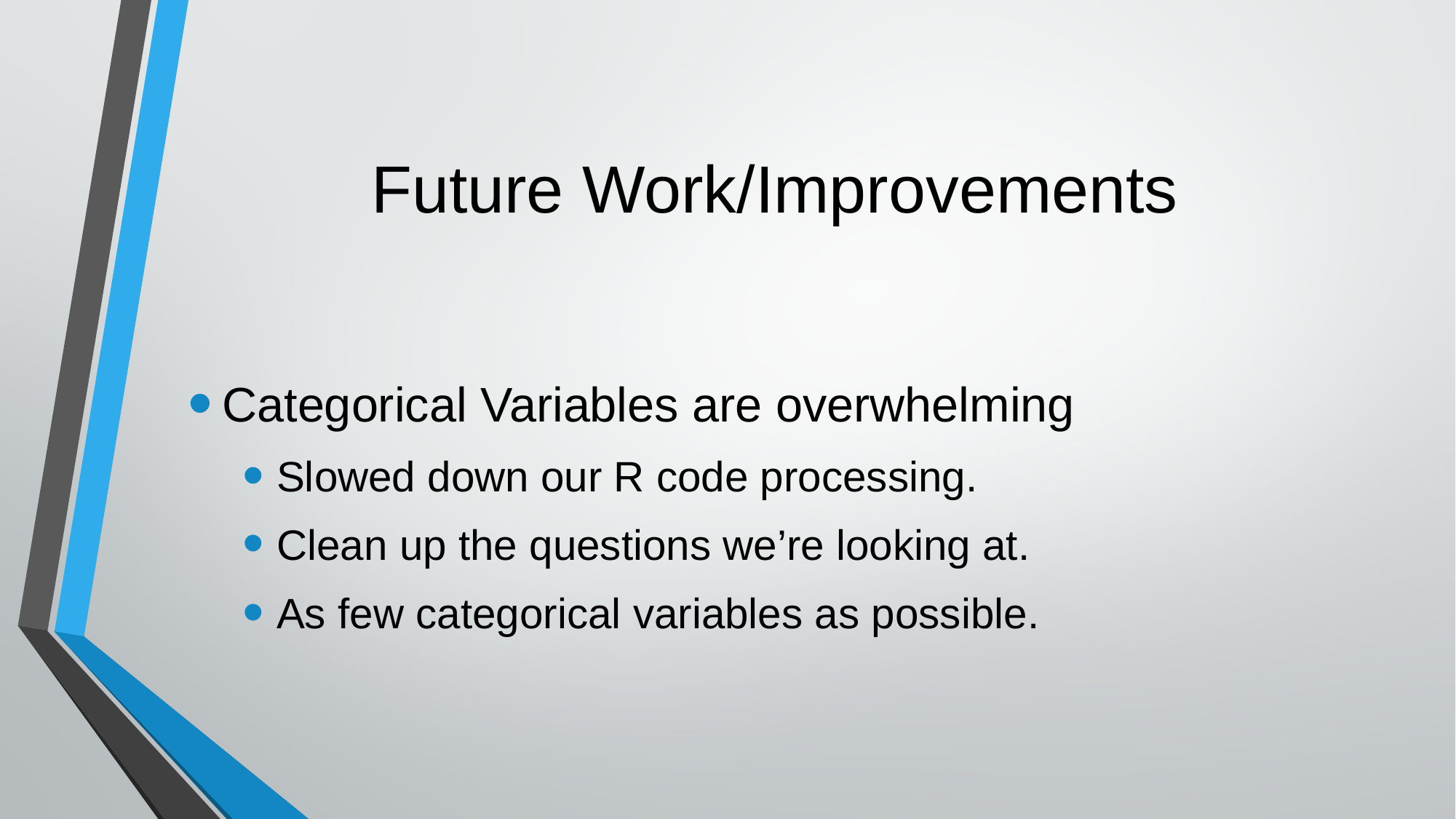

# Future Work/Improvements
Categorical Variables are overwhelming
Slowed down our R code processing.
Clean up the questions we’re looking at.
As few categorical variables as possible.